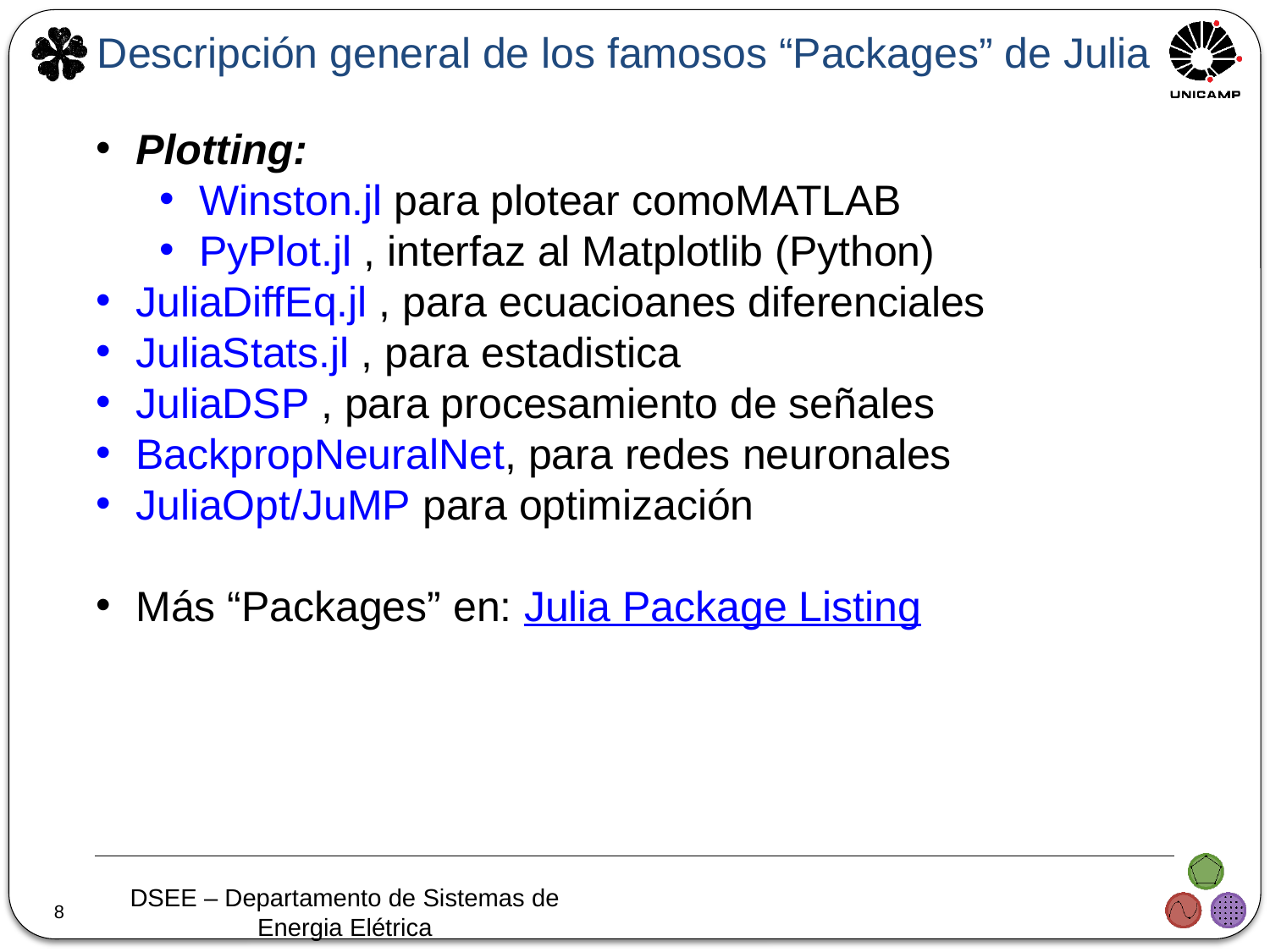

Descripción general de los famosos “Packages” de Julia
Plotting:
Winston.jl para plotear comoMATLAB
PyPlot.jl , interfaz al Matplotlib (Python)
JuliaDiffEq.jl , para ecuacioanes diferenciales
JuliaStats.jl , para estadistica
JuliaDSP , para procesamiento de señales
BackpropNeuralNet, para redes neuronales
JuliaOpt/JuMP para optimización

Más “Packages” en: Julia Package Listing
8